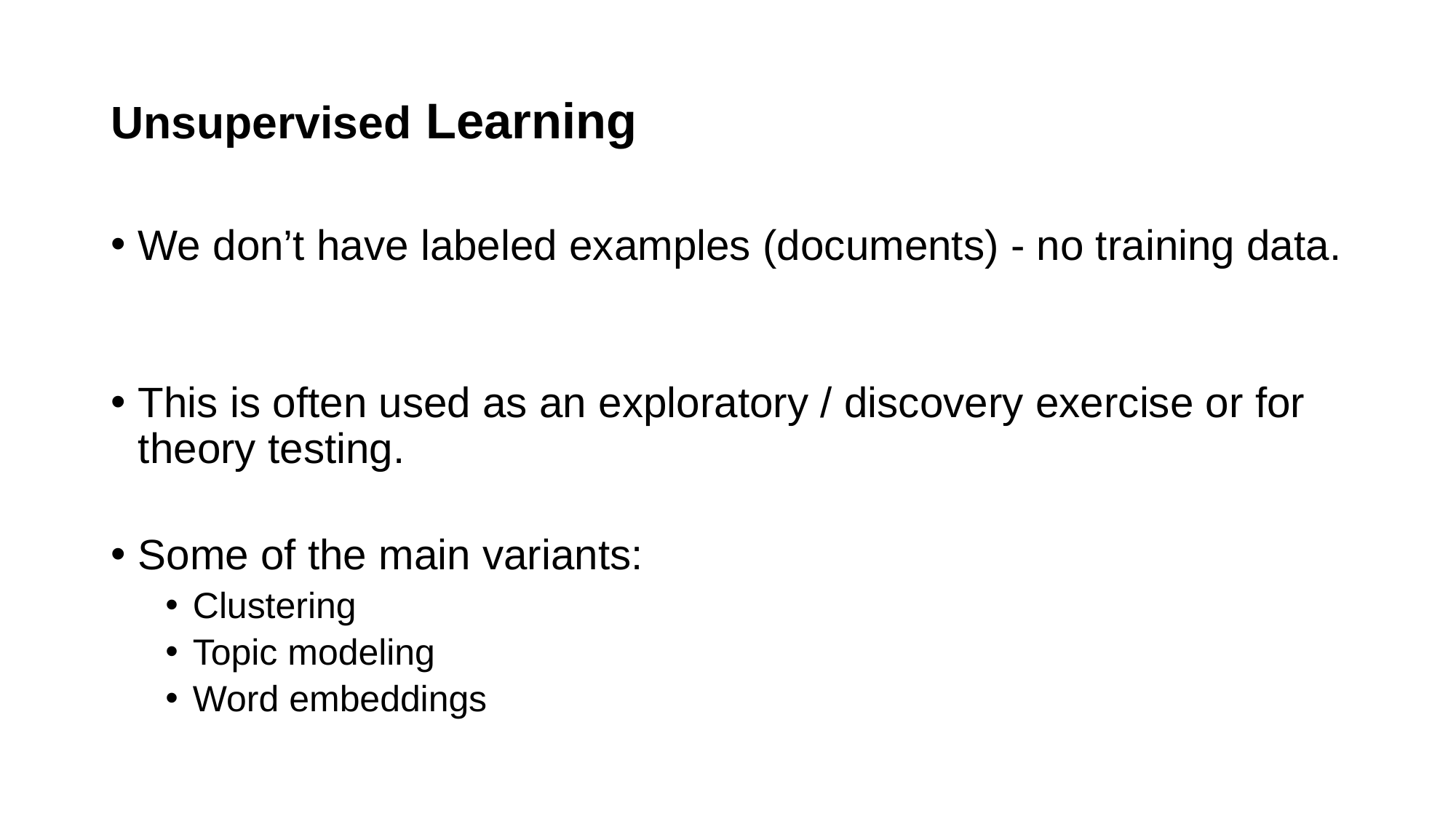

# Unsupervised Learning
We don’t have labeled examples (documents) - no training data.
This is often used as an exploratory / discovery exercise or for theory testing.
Some of the main variants:
Clustering
Topic modeling
Word embeddings